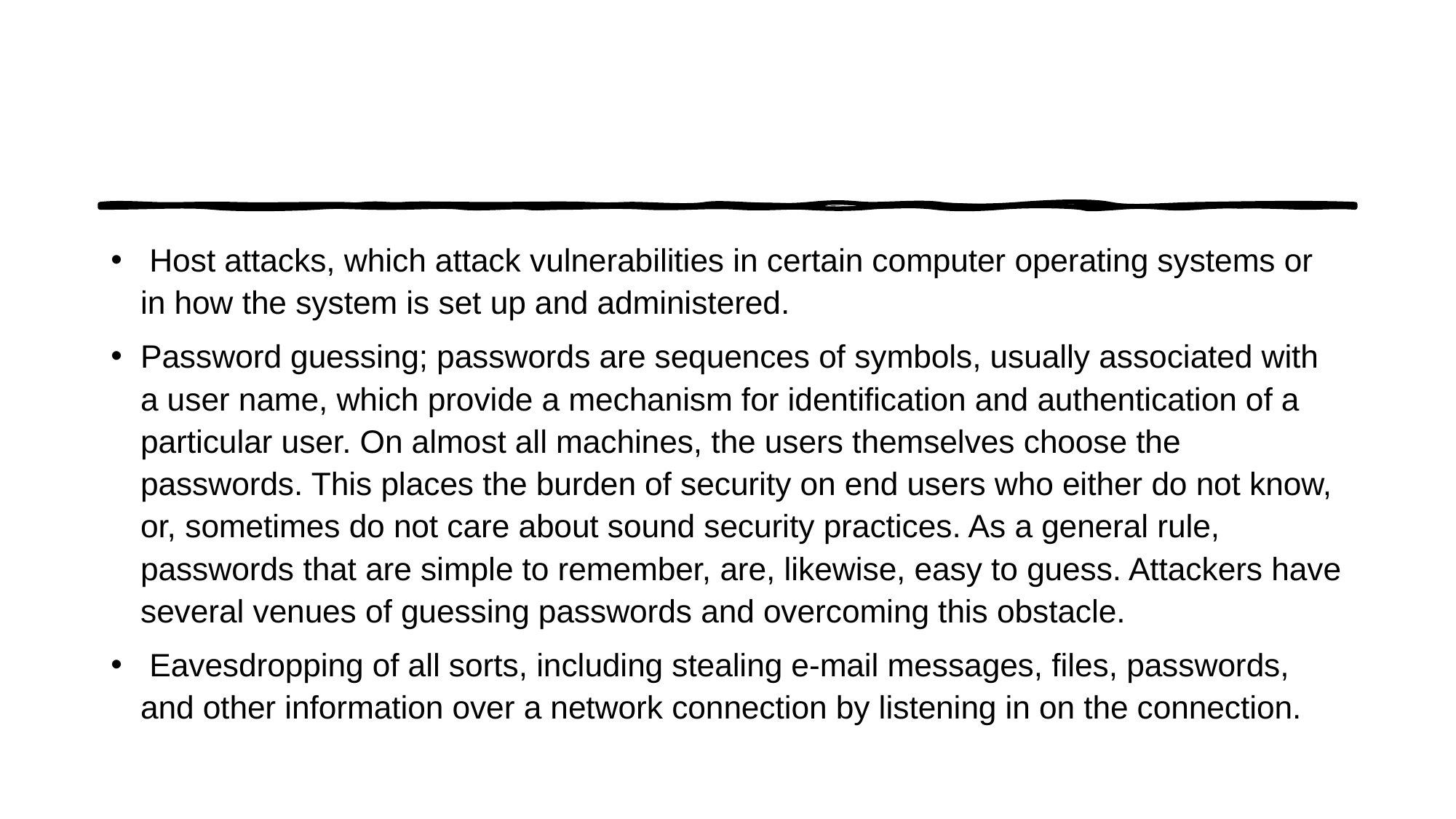

Host attacks, which attack vulnerabilities in certain computer operating systems or in how the system is set up and administered.
Password guessing; passwords are sequences of symbols, usually associated with a user name, which provide a mechanism for identification and authentication of a particular user. On almost all machines, the users themselves choose the passwords. This places the burden of security on end users who either do not know, or, sometimes do not care about sound security practices. As a general rule, passwords that are simple to remember, are, likewise, easy to guess. Attackers have several venues of guessing passwords and overcoming this obstacle.
 Eavesdropping of all sorts, including stealing e-mail messages, files, passwords, and other information over a network connection by listening in on the connection.